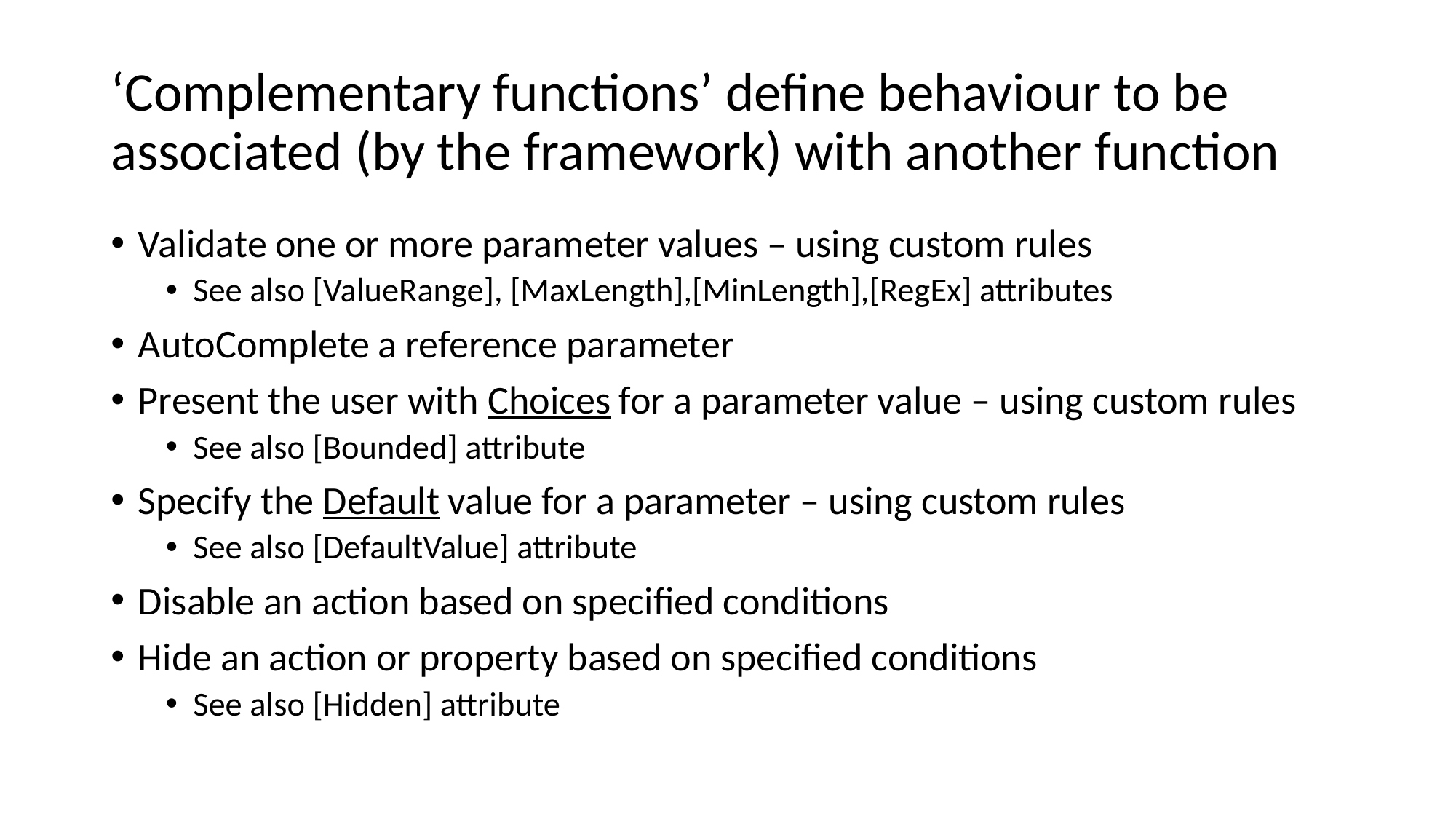

# ‘Complementary functions’ define behaviour to be associated (by the framework) with another function
Validate one or more parameter values – using custom rules
See also [ValueRange], [MaxLength],[MinLength],[RegEx] attributes
AutoComplete a reference parameter
Present the user with Choices for a parameter value – using custom rules
See also [Bounded] attribute
Specify the Default value for a parameter – using custom rules
See also [DefaultValue] attribute
Disable an action based on specified conditions
Hide an action or property based on specified conditions
See also [Hidden] attribute